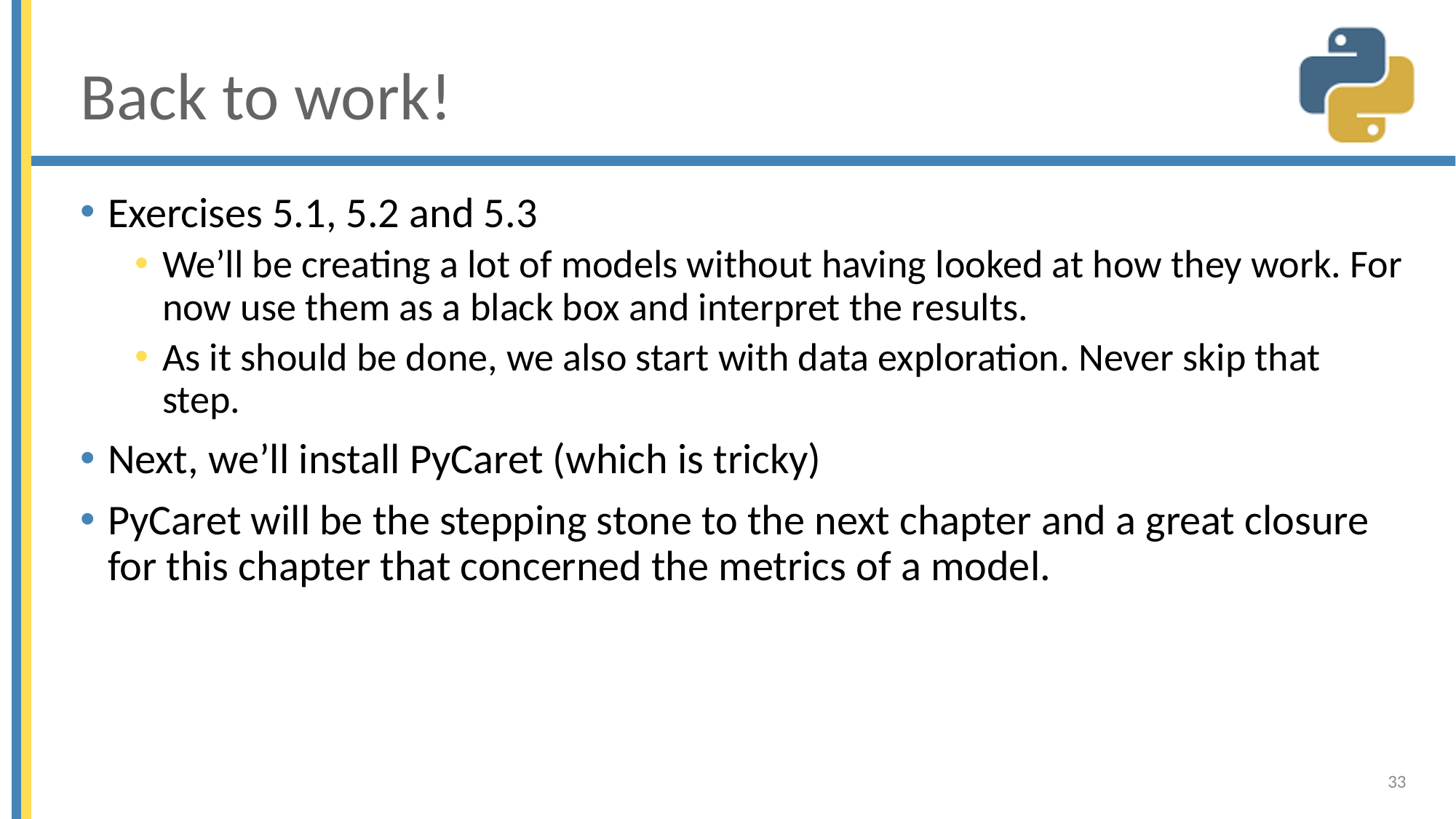

# Back to work!
Exercises 5.1, 5.2 and 5.3
We’ll be creating a lot of models without having looked at how they work. For now use them as a black box and interpret the results.
As it should be done, we also start with data exploration. Never skip that step.
Next, we’ll install PyCaret (which is tricky)
PyCaret will be the stepping stone to the next chapter and a great closure for this chapter that concerned the metrics of a model.
33